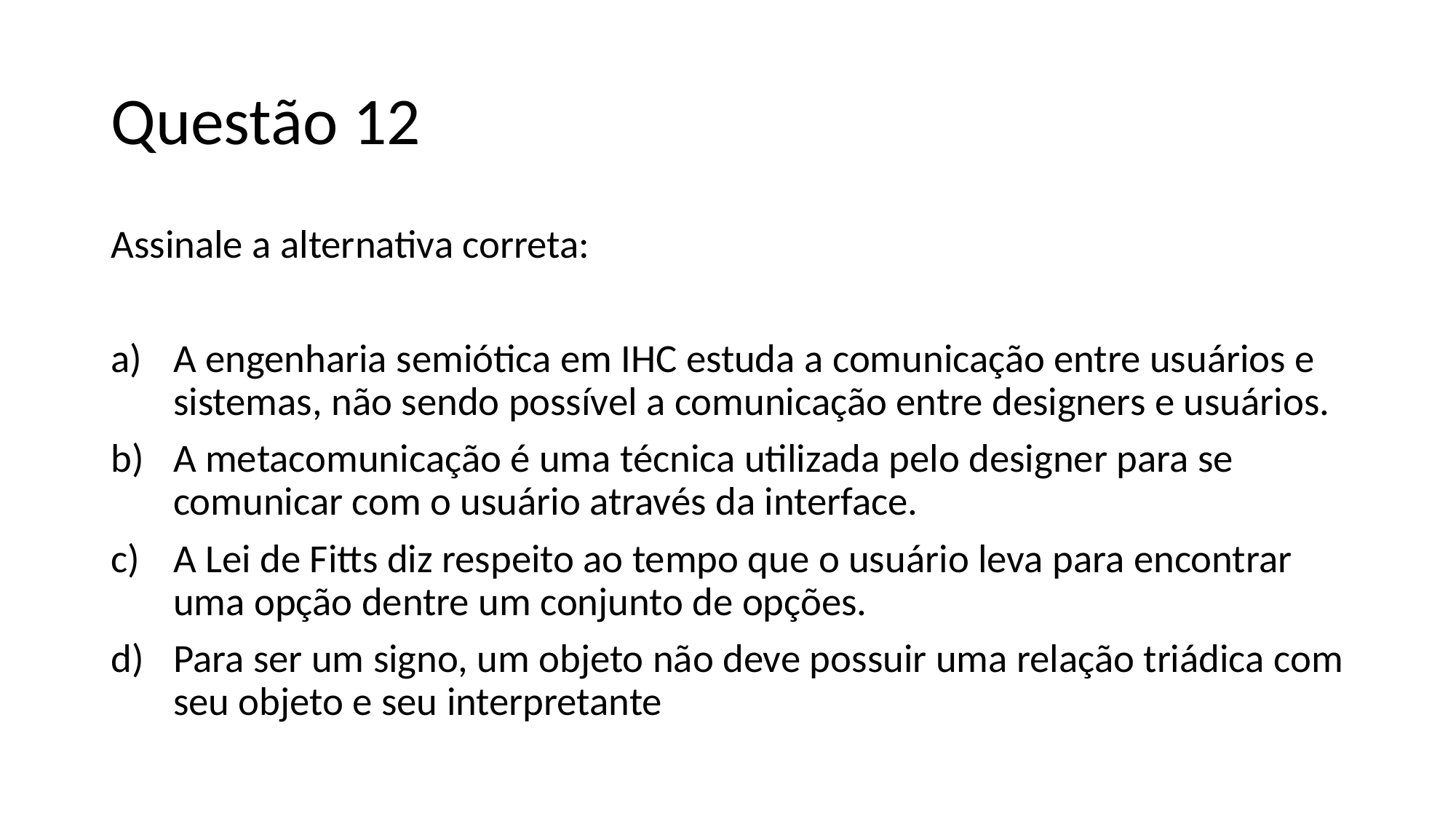

# Questão 12
Assinale a alternativa correta:

A engenharia semiótica em IHC estuda a comunicação entre usuários e sistemas, não sendo possível a comunicação entre designers e usuários.
A metacomunicação é uma técnica utilizada pelo designer para se comunicar com o usuário através da interface.
A Lei de Fitts diz respeito ao tempo que o usuário leva para encontrar uma opção dentre um conjunto de opções.
Para ser um signo, um objeto não deve possuir uma relação triádica com seu objeto e seu interpretante